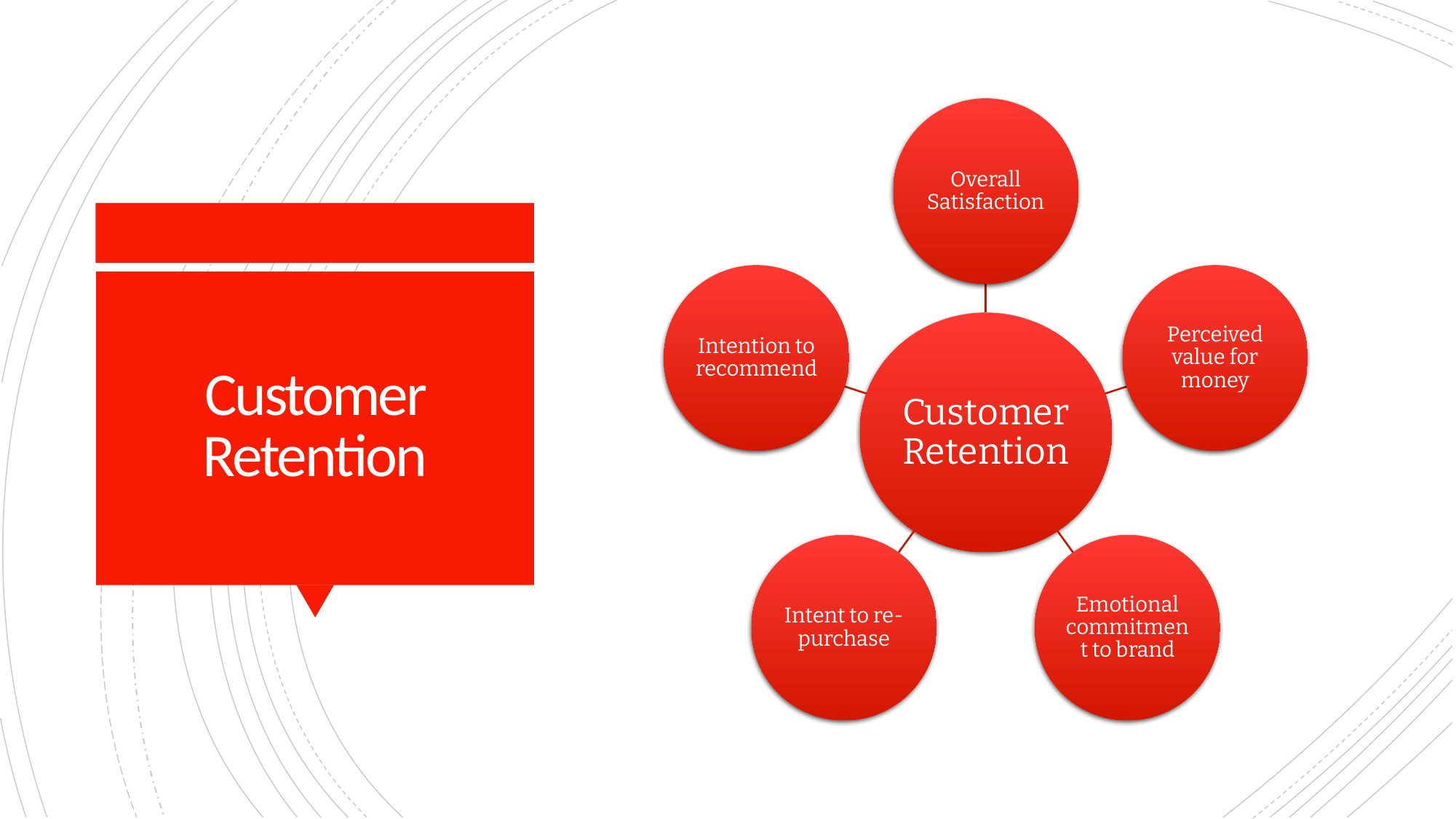

Customer Retention

Overall Satisfaction

Perceived value for money

Emotional commitment to brand

Intent to re-purchase

Intention to recommend
# Customer Retention